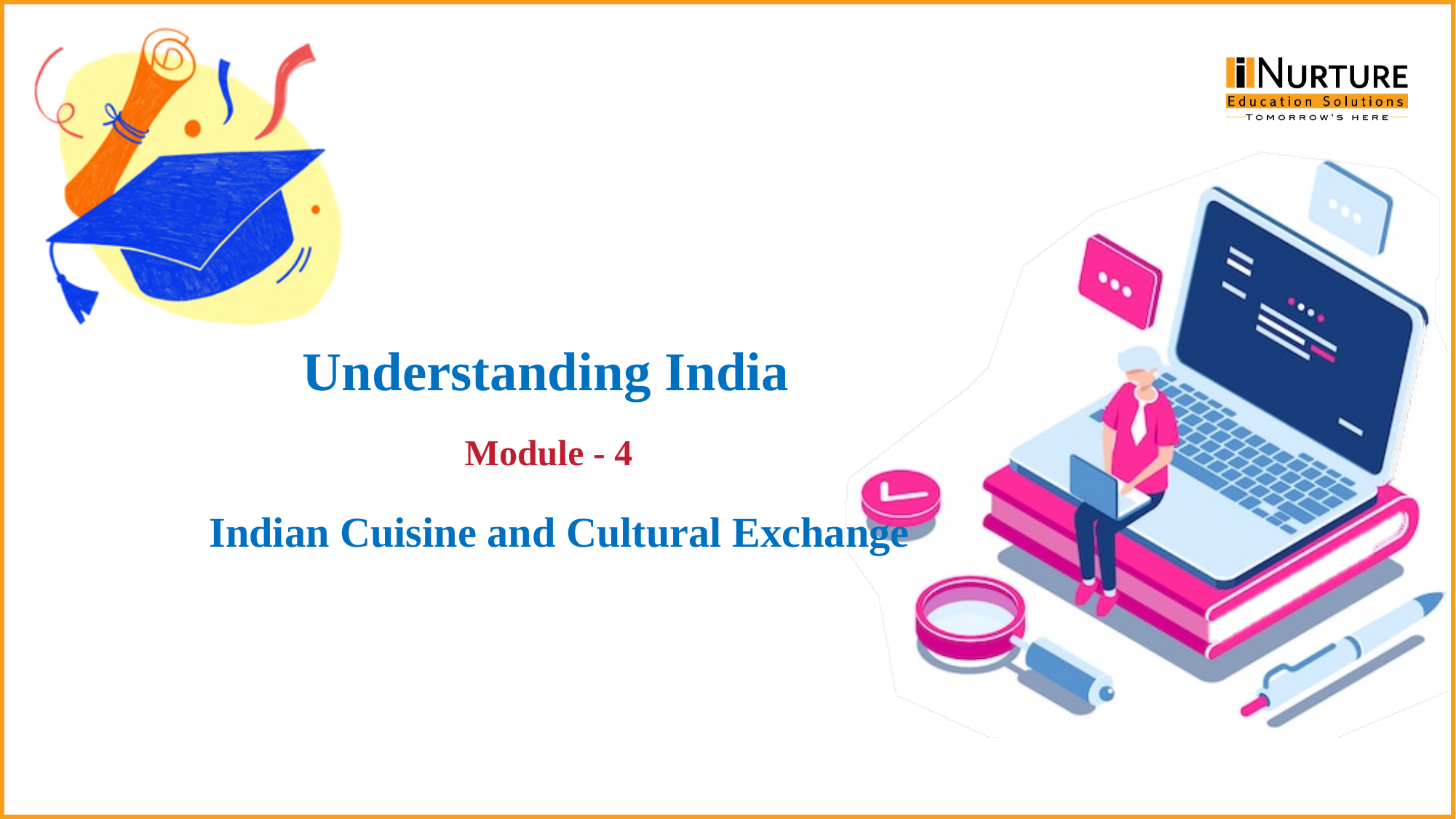

# Understanding India
Module - 4
Indian Cuisine and Cultural Exchange